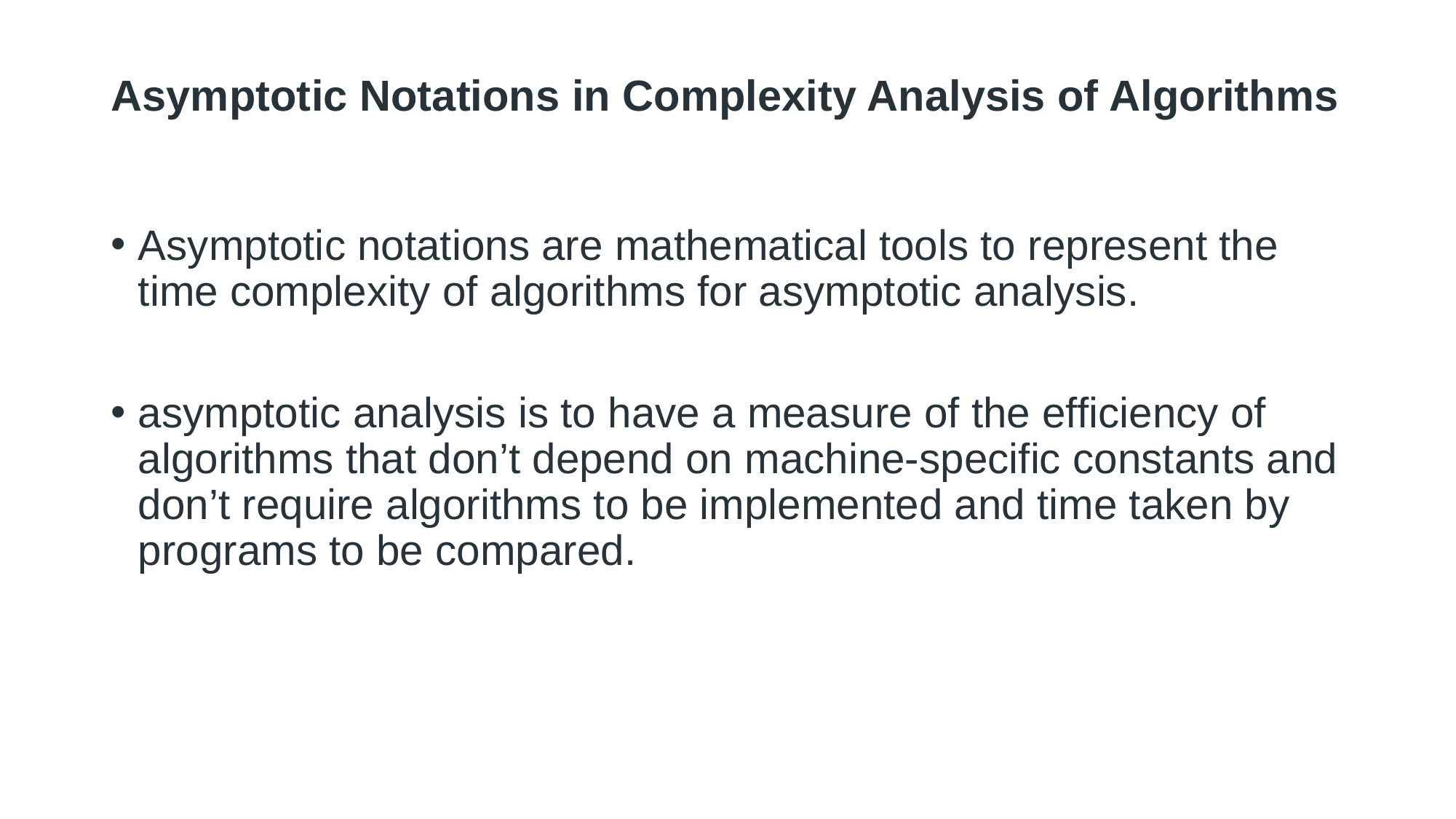

# Asymptotic Notations in Complexity Analysis of Algorithms
Asymptotic notations are mathematical tools to represent the time complexity of algorithms for asymptotic analysis.

asymptotic analysis is to have a measure of the efficiency of algorithms that don’t depend on machine-specific constants and don’t require algorithms to be implemented and time taken by programs to be compared.